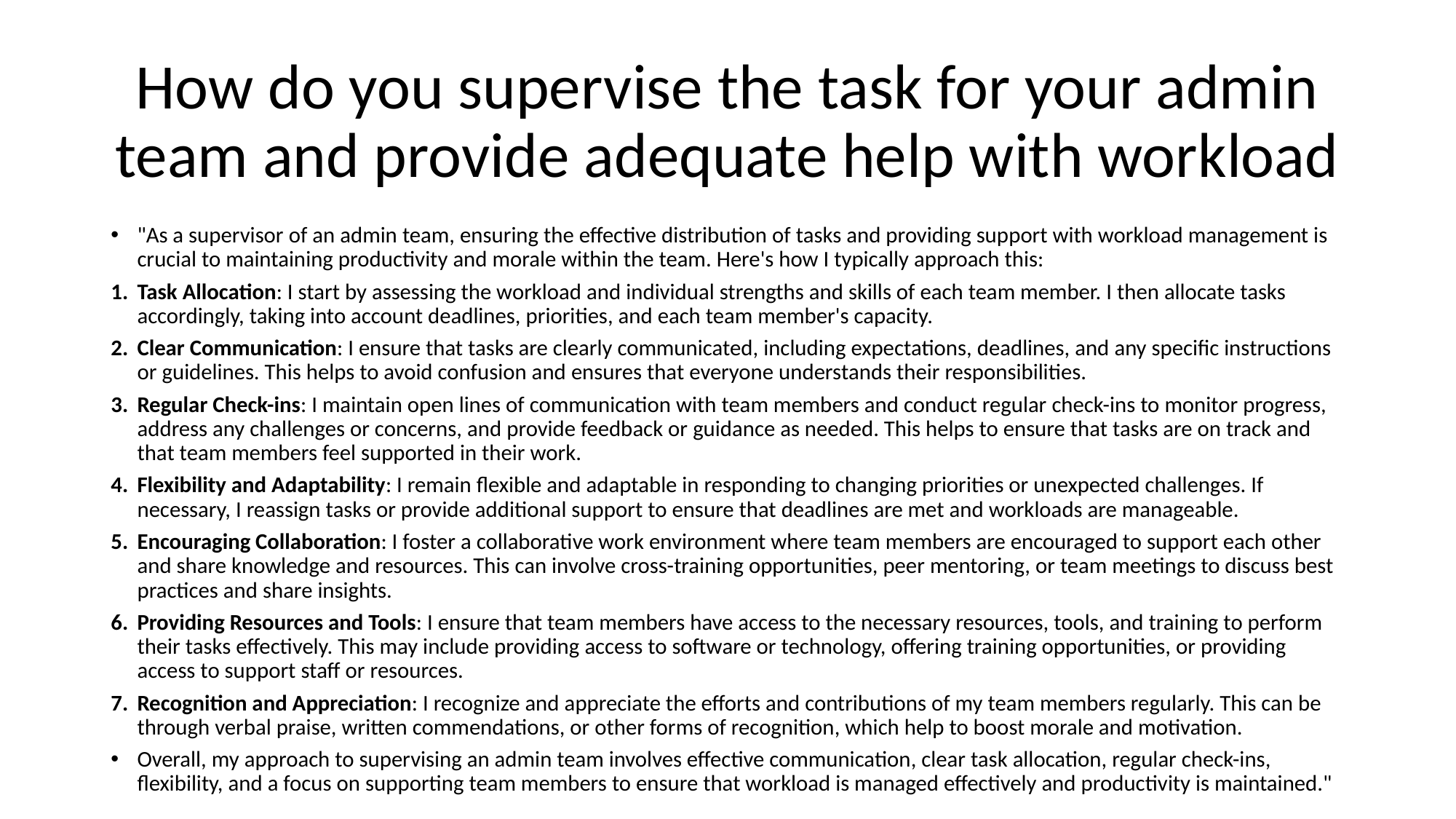

# How do you supervise the task for your admin team and provide adequate help with workload
"As a supervisor of an admin team, ensuring the effective distribution of tasks and providing support with workload management is crucial to maintaining productivity and morale within the team. Here's how I typically approach this:
Task Allocation: I start by assessing the workload and individual strengths and skills of each team member. I then allocate tasks accordingly, taking into account deadlines, priorities, and each team member's capacity.
Clear Communication: I ensure that tasks are clearly communicated, including expectations, deadlines, and any specific instructions or guidelines. This helps to avoid confusion and ensures that everyone understands their responsibilities.
Regular Check-ins: I maintain open lines of communication with team members and conduct regular check-ins to monitor progress, address any challenges or concerns, and provide feedback or guidance as needed. This helps to ensure that tasks are on track and that team members feel supported in their work.
Flexibility and Adaptability: I remain flexible and adaptable in responding to changing priorities or unexpected challenges. If necessary, I reassign tasks or provide additional support to ensure that deadlines are met and workloads are manageable.
Encouraging Collaboration: I foster a collaborative work environment where team members are encouraged to support each other and share knowledge and resources. This can involve cross-training opportunities, peer mentoring, or team meetings to discuss best practices and share insights.
Providing Resources and Tools: I ensure that team members have access to the necessary resources, tools, and training to perform their tasks effectively. This may include providing access to software or technology, offering training opportunities, or providing access to support staff or resources.
Recognition and Appreciation: I recognize and appreciate the efforts and contributions of my team members regularly. This can be through verbal praise, written commendations, or other forms of recognition, which help to boost morale and motivation.
Overall, my approach to supervising an admin team involves effective communication, clear task allocation, regular check-ins, flexibility, and a focus on supporting team members to ensure that workload is managed effectively and productivity is maintained."